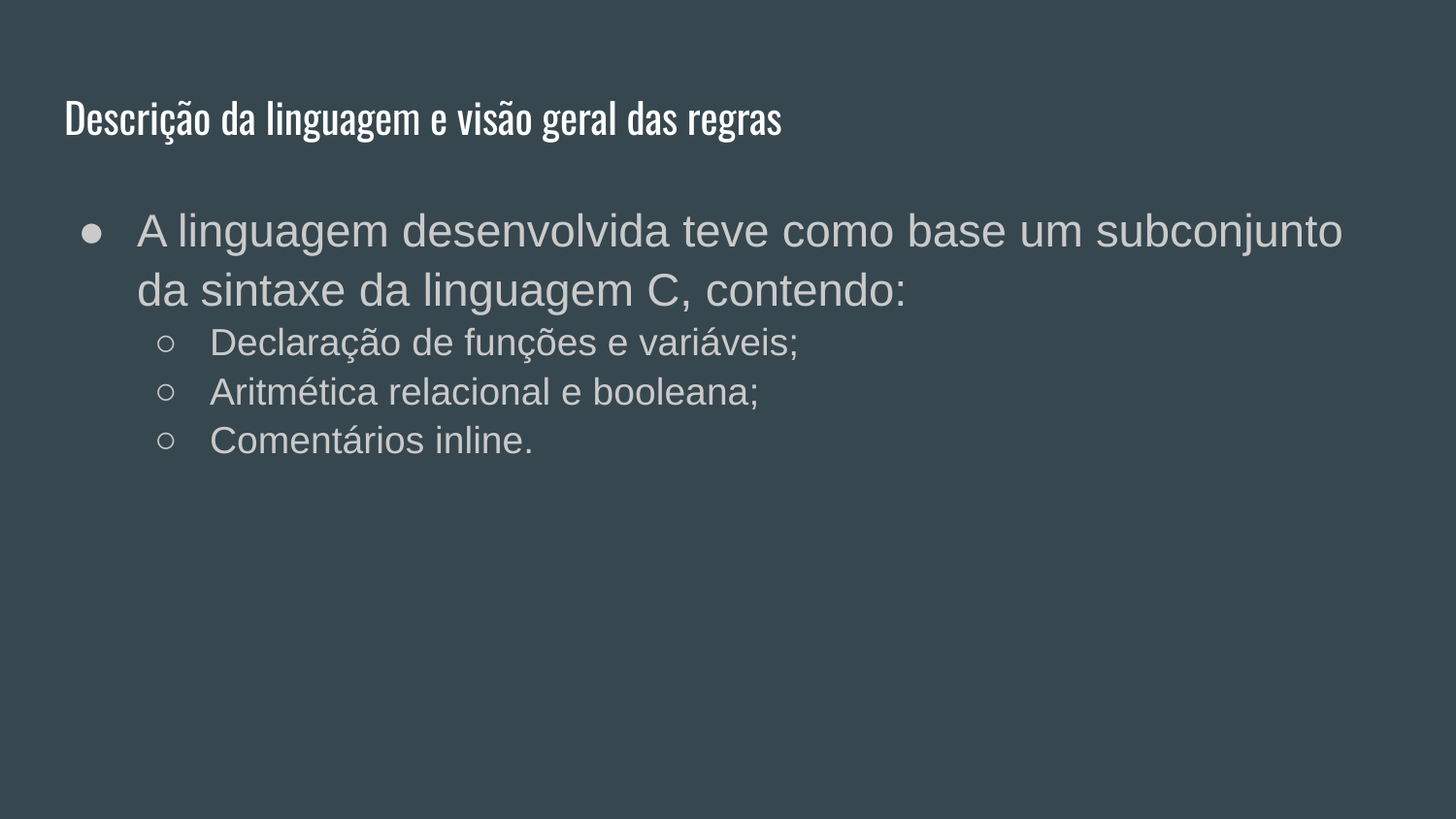

# Descrição da linguagem e visão geral das regras
A linguagem desenvolvida teve como base um subconjunto da sintaxe da linguagem C, contendo:
Declaração de funções e variáveis;
Aritmética relacional e booleana;
Comentários inline.